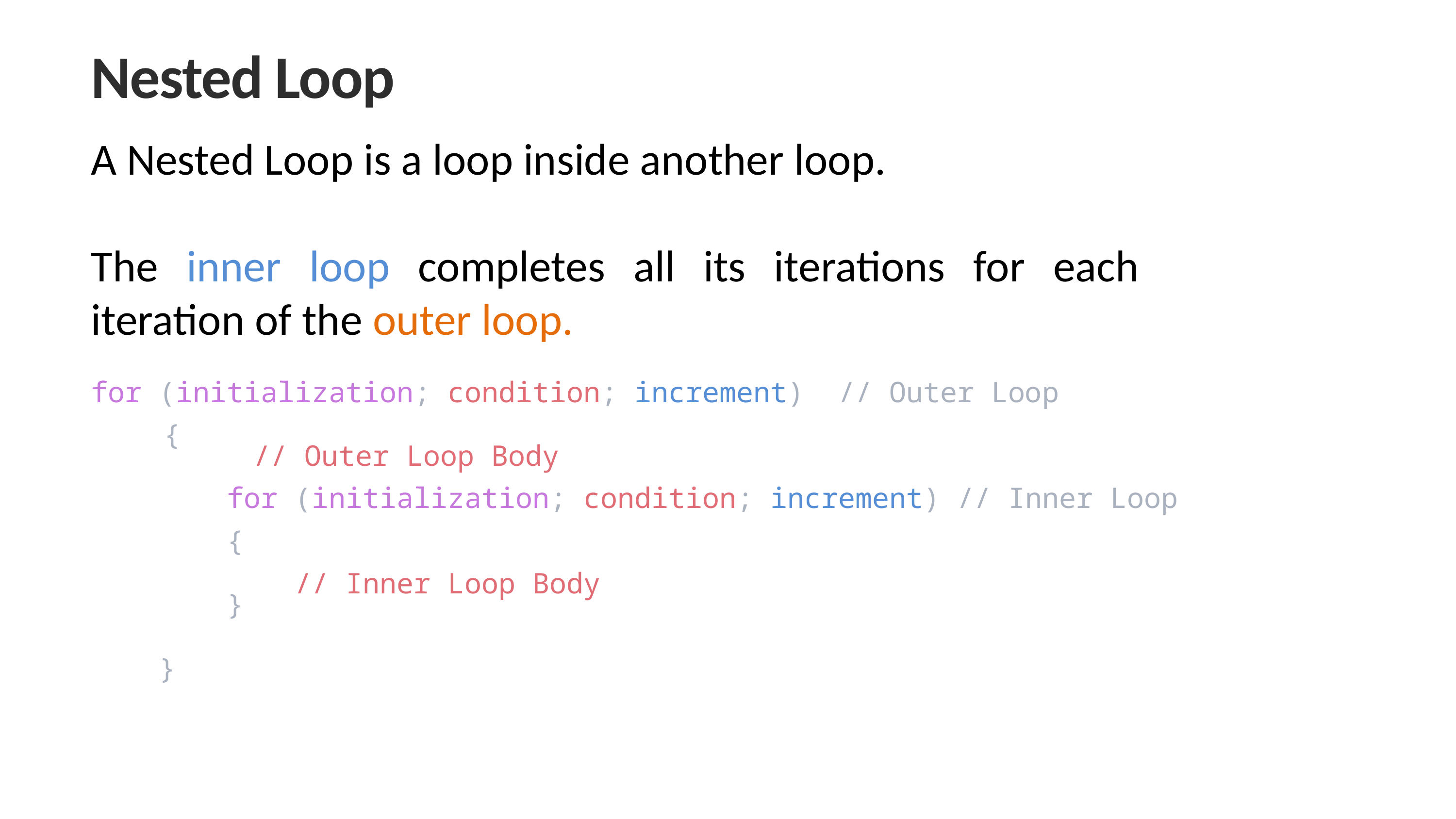

Nested Loop
A Nested Loop is a loop inside another loop.

The inner loop completes all its iterations for each iteration of the outer loop.

for (initialization; condition; increment)  // Outer Loop

	{
		 // Outer Loop Body

        for (initialization; condition; increment) // Inner Loop

        {

            // Inner Loop Body
        }

    }